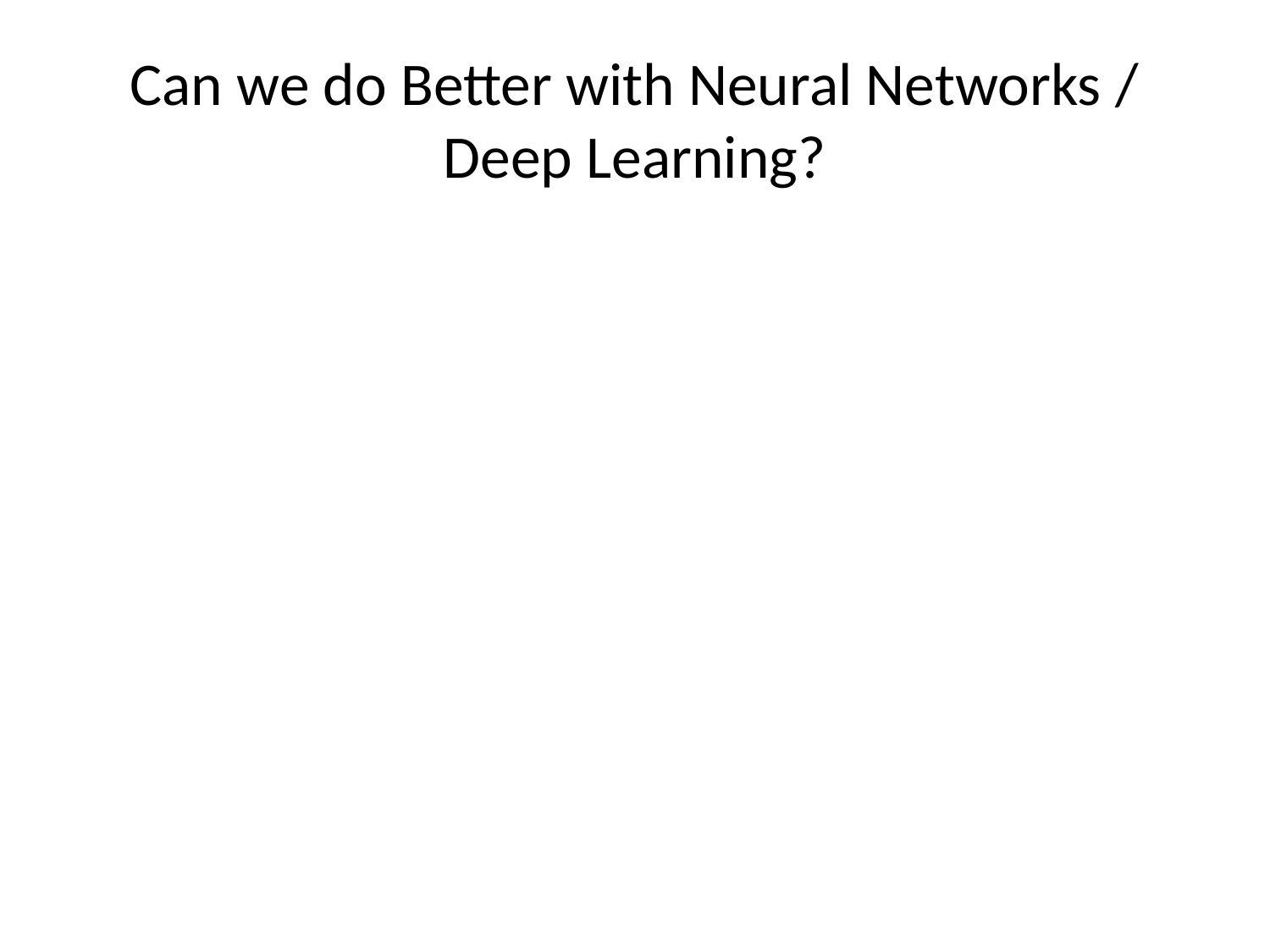

# Can we do Better with Neural Networks / Deep Learning?